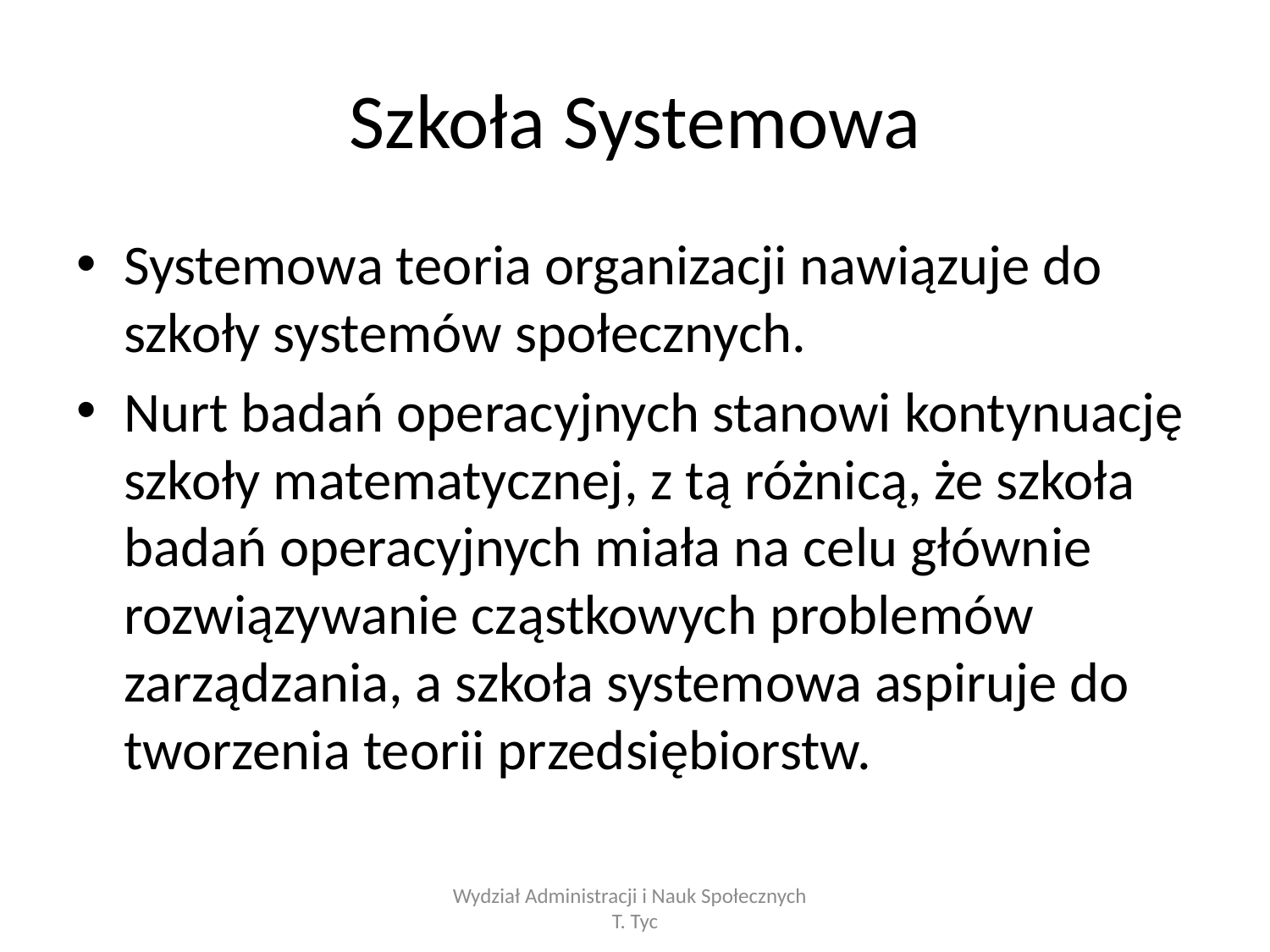

# Szkoła Systemowa
Systemowa teoria organizacji nawiązuje do szkoły systemów społecznych.
Nurt badań operacyjnych stanowi kontynuację szkoły matematycznej, z tą różnicą, że szkoła badań operacyjnych miała na celu głównie rozwiązywanie cząstkowych problemów zarządzania, a szkoła systemowa aspiruje do tworzenia teorii przedsiębiorstw.
Wydział Administracji i Nauk Społecznych   T. Tyc